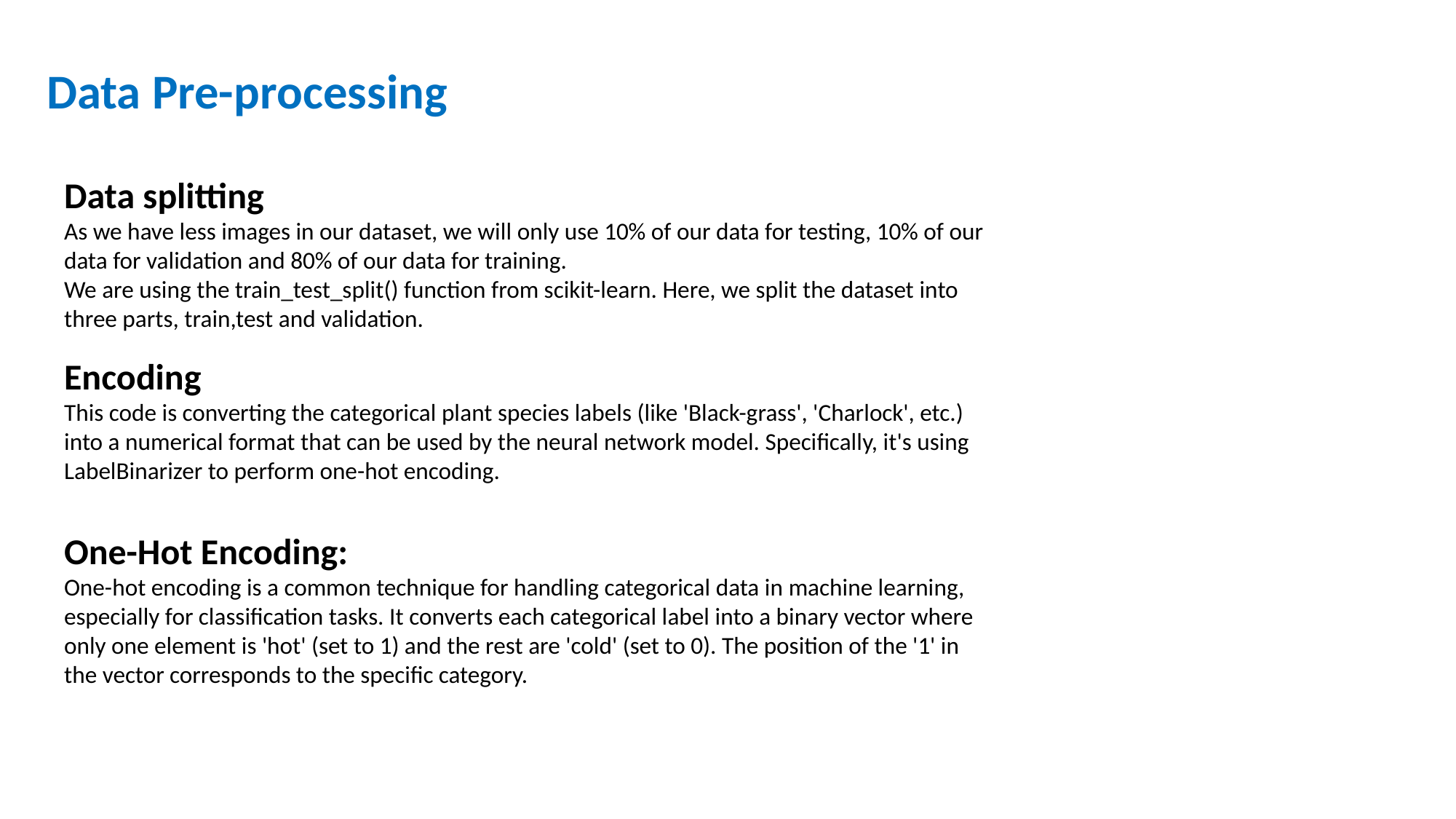

# Data Pre-processing
Data splitting
As we have less images in our dataset, we will only use 10% of our data for testing, 10% of our data for validation and 80% of our data for training.
We are using the train_test_split() function from scikit-learn. Here, we split the dataset into three parts, train,test and validation.
Encoding
This code is converting the categorical plant species labels (like 'Black-grass', 'Charlock', etc.) into a numerical format that can be used by the neural network model. Specifically, it's using LabelBinarizer to perform one-hot encoding.

One-Hot Encoding:
One-hot encoding is a common technique for handling categorical data in machine learning, especially for classification tasks. It converts each categorical label into a binary vector where only one element is 'hot' (set to 1) and the rest are 'cold' (set to 0). The position of the '1' in the vector corresponds to the specific category.